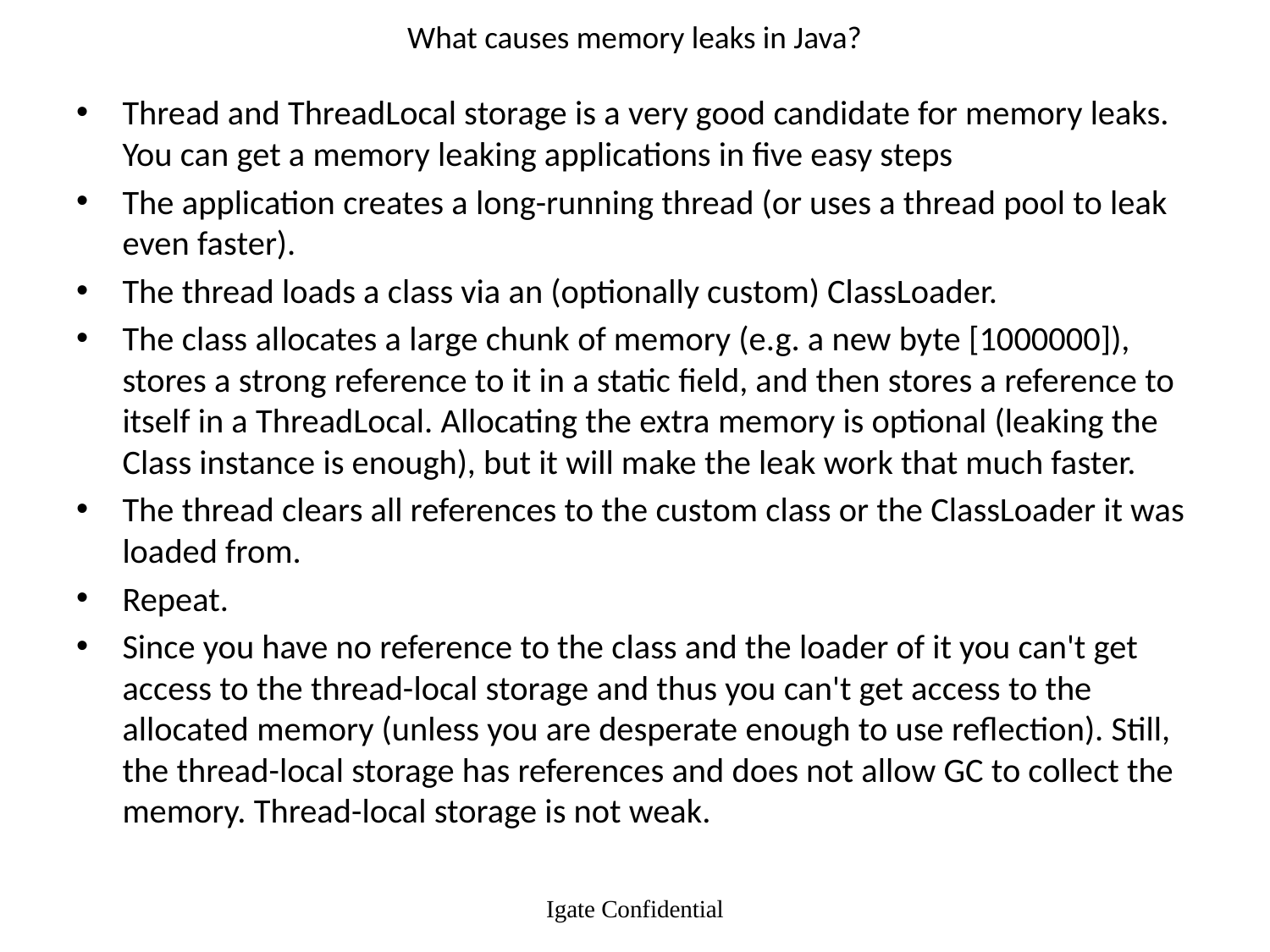

# What causes memory leaks in Java?
Thread and ThreadLocal storage is a very good candidate for memory leaks. You can get a memory leaking applications in five easy steps
The application creates a long-running thread (or uses a thread pool to leak even faster).
The thread loads a class via an (optionally custom) ClassLoader.
The class allocates a large chunk of memory (e.g. a new byte [1000000]), stores a strong reference to it in a static field, and then stores a reference to itself in a ThreadLocal. Allocating the extra memory is optional (leaking the Class instance is enough), but it will make the leak work that much faster.
The thread clears all references to the custom class or the ClassLoader it was loaded from.
Repeat.
Since you have no reference to the class and the loader of it you can't get access to the thread-local storage and thus you can't get access to the allocated memory (unless you are desperate enough to use reflection). Still, the thread-local storage has references and does not allow GC to collect the memory. Thread-local storage is not weak.
Igate Confidential